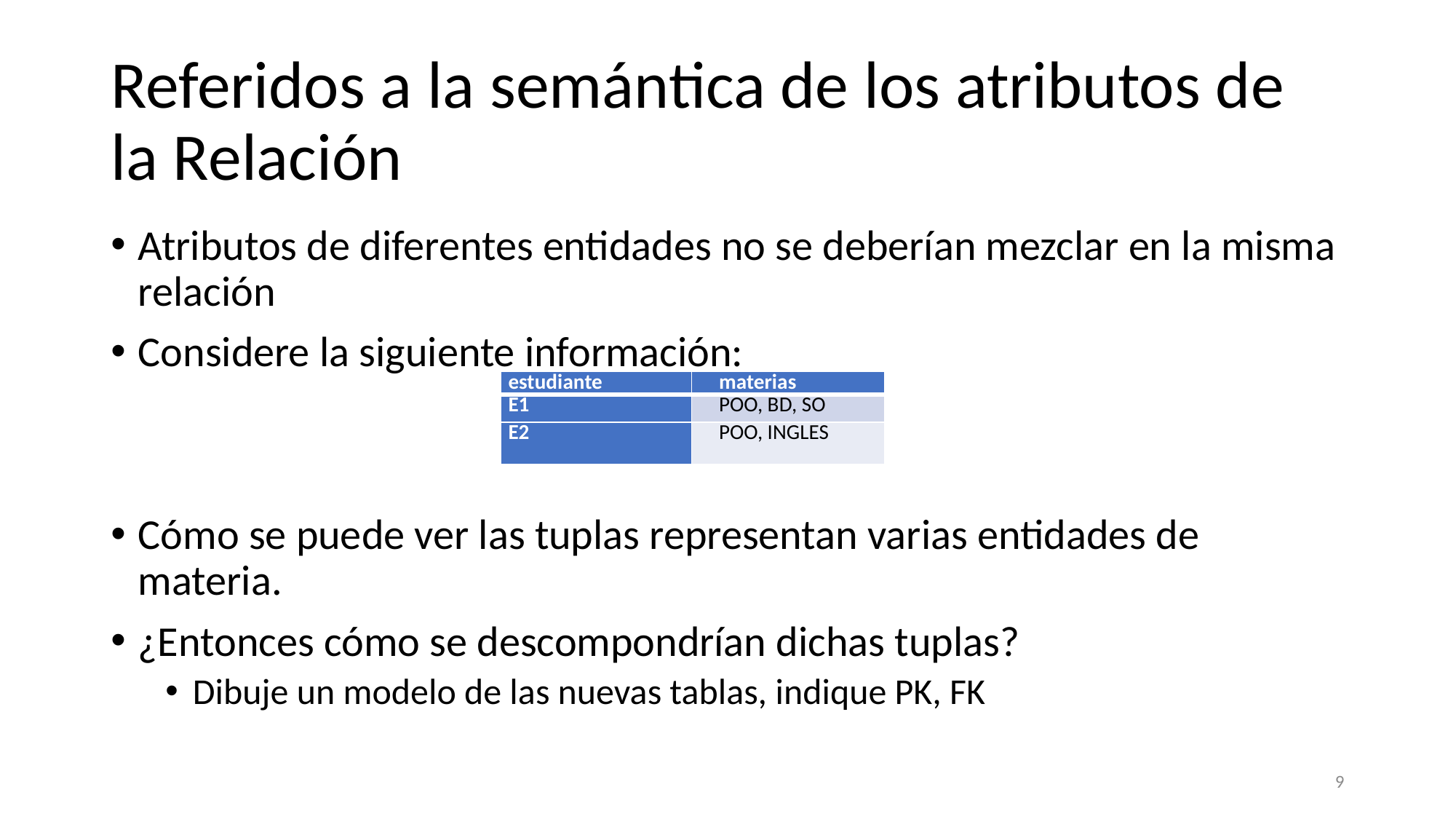

# Referidos a la semántica de los atributos de la Relación
Atributos de diferentes entidades no se deberían mezclar en la misma relación
Considere la siguiente información:

Cómo se puede ver las tuplas representan varias entidades de materia.
¿Entonces cómo se descompondrían dichas tuplas?
Dibuje un modelo de las nuevas tablas, indique PK, FK
| estudiante | materias |
| --- | --- |
| E1 | POO, BD, SO |
| E2 | POO, INGLES |
9